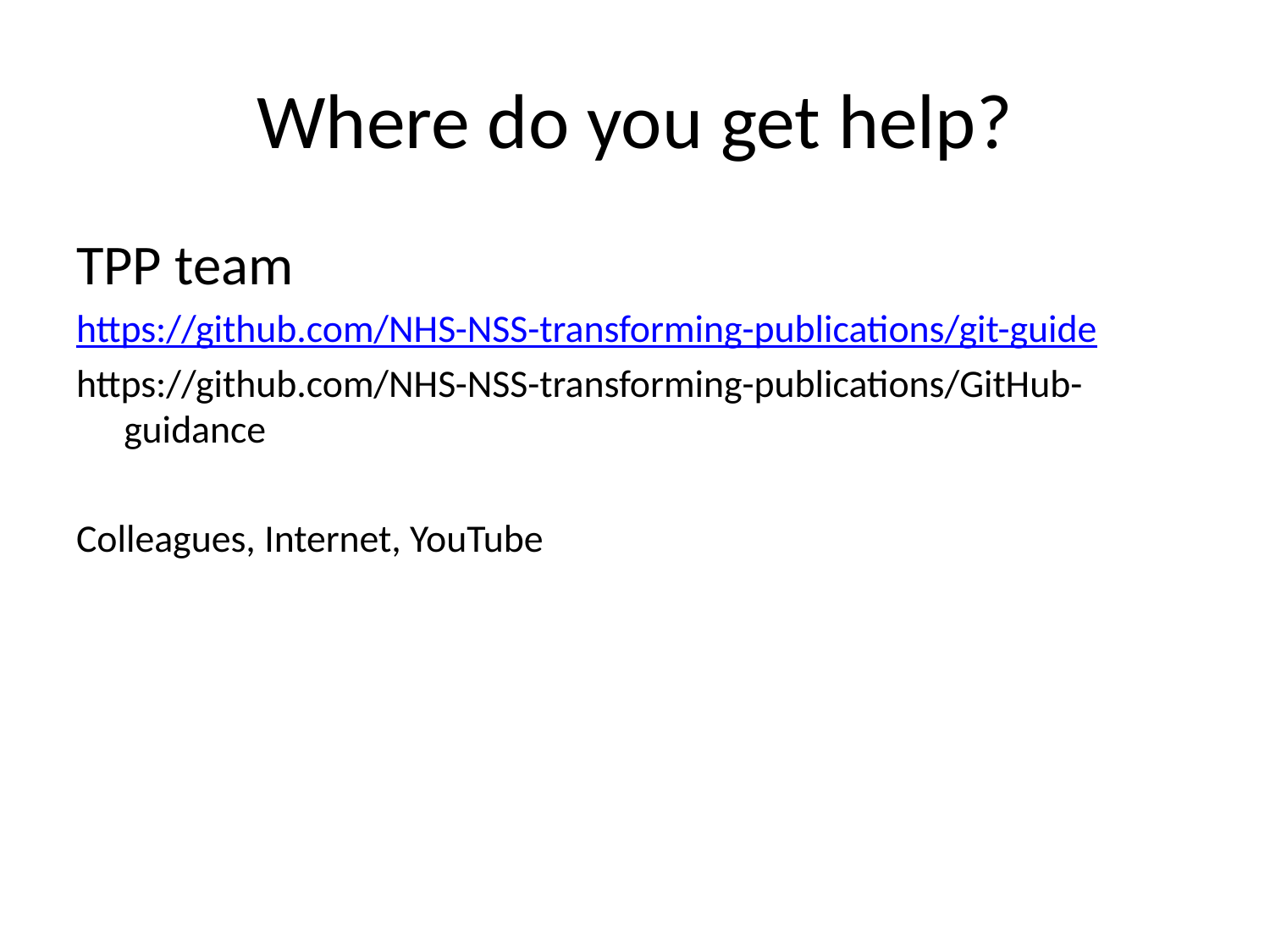

# Where do you get help?
TPP team
https://github.com/NHS-NSS-transforming-publications/git-guide
https://github.com/NHS-NSS-transforming-publications/GitHub-guidance

Colleagues, Internet, YouTube